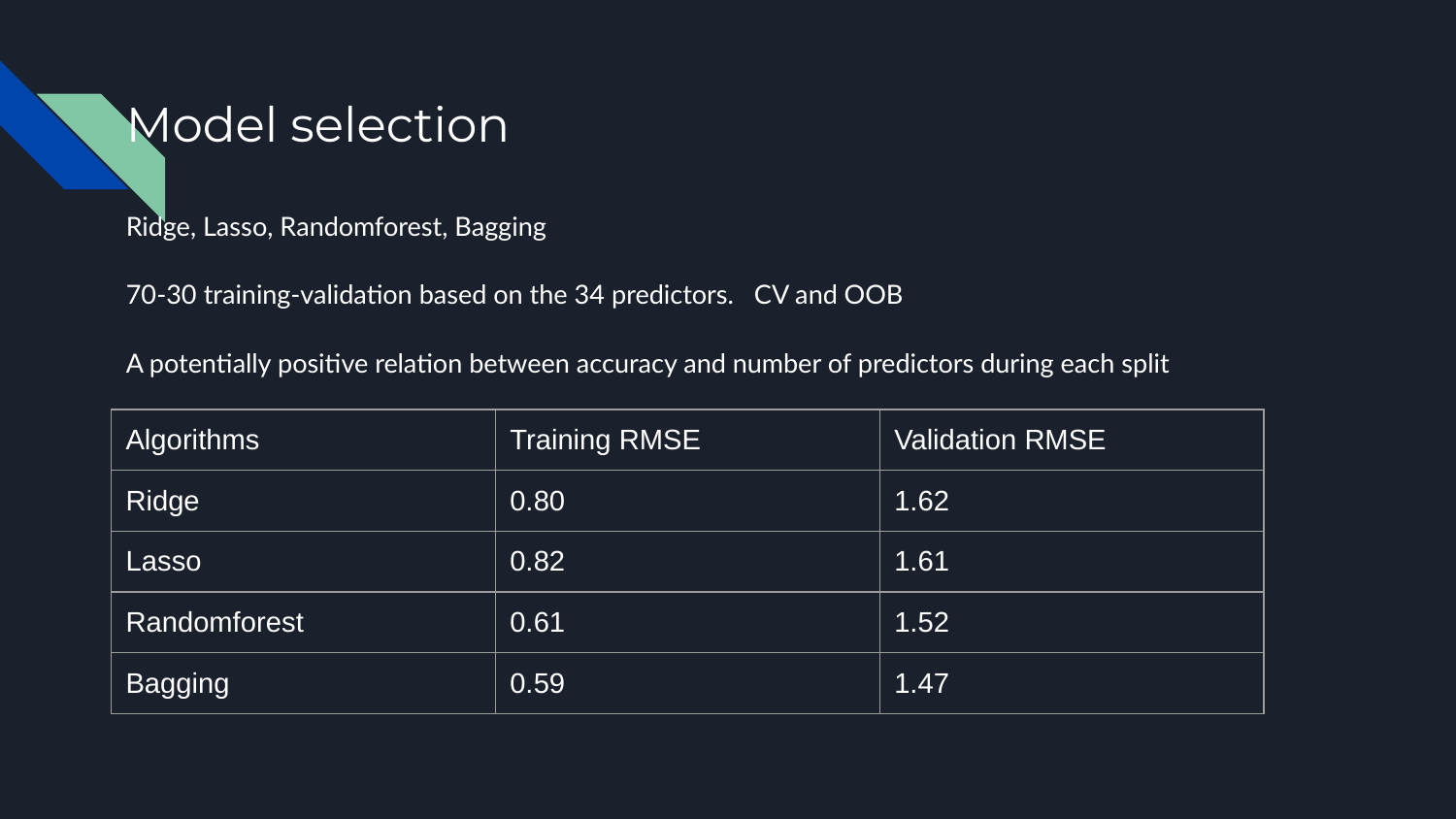

# Model selection
Ridge, Lasso, Randomforest, Bagging
70-30 training-validation based on the 34 predictors.   CV and OOB
A potentially positive relation between accuracy and number of predictors during each split

| Algorithms | Training RMSE | Validation RMSE |
| --- | --- | --- |
| Ridge | 0.80 | 1.62 |
| Lasso | 0.82 | 1.61 |
| Randomforest | 0.61 | 1.52 |
| Bagging | 0.59 | 1.47 |